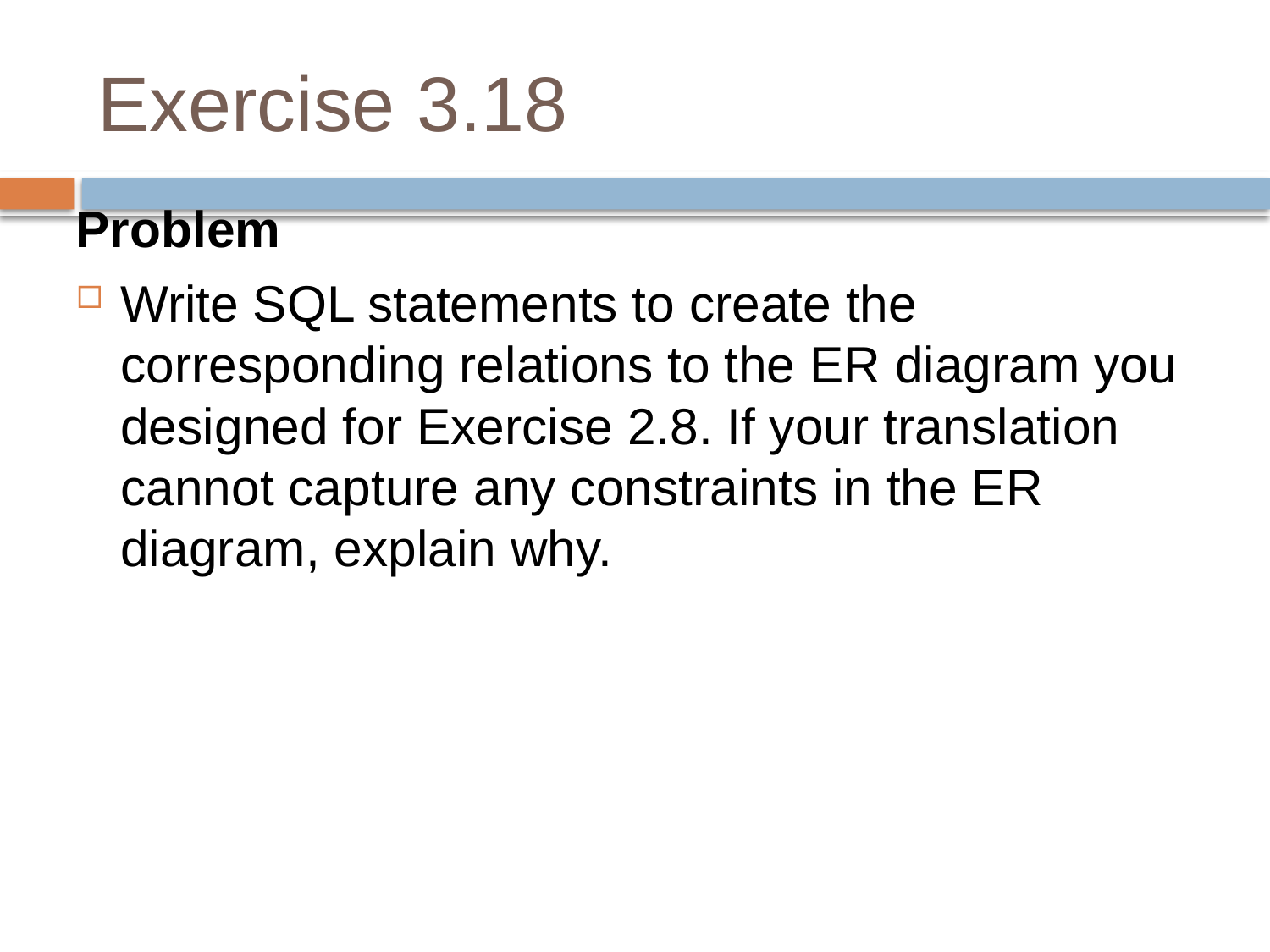

# Exercise 3.18
Problem
Write SQL statements to create the corresponding relations to the ER diagram you designed for Exercise 2.8. If your translation cannot capture any constraints in the ER diagram, explain why.